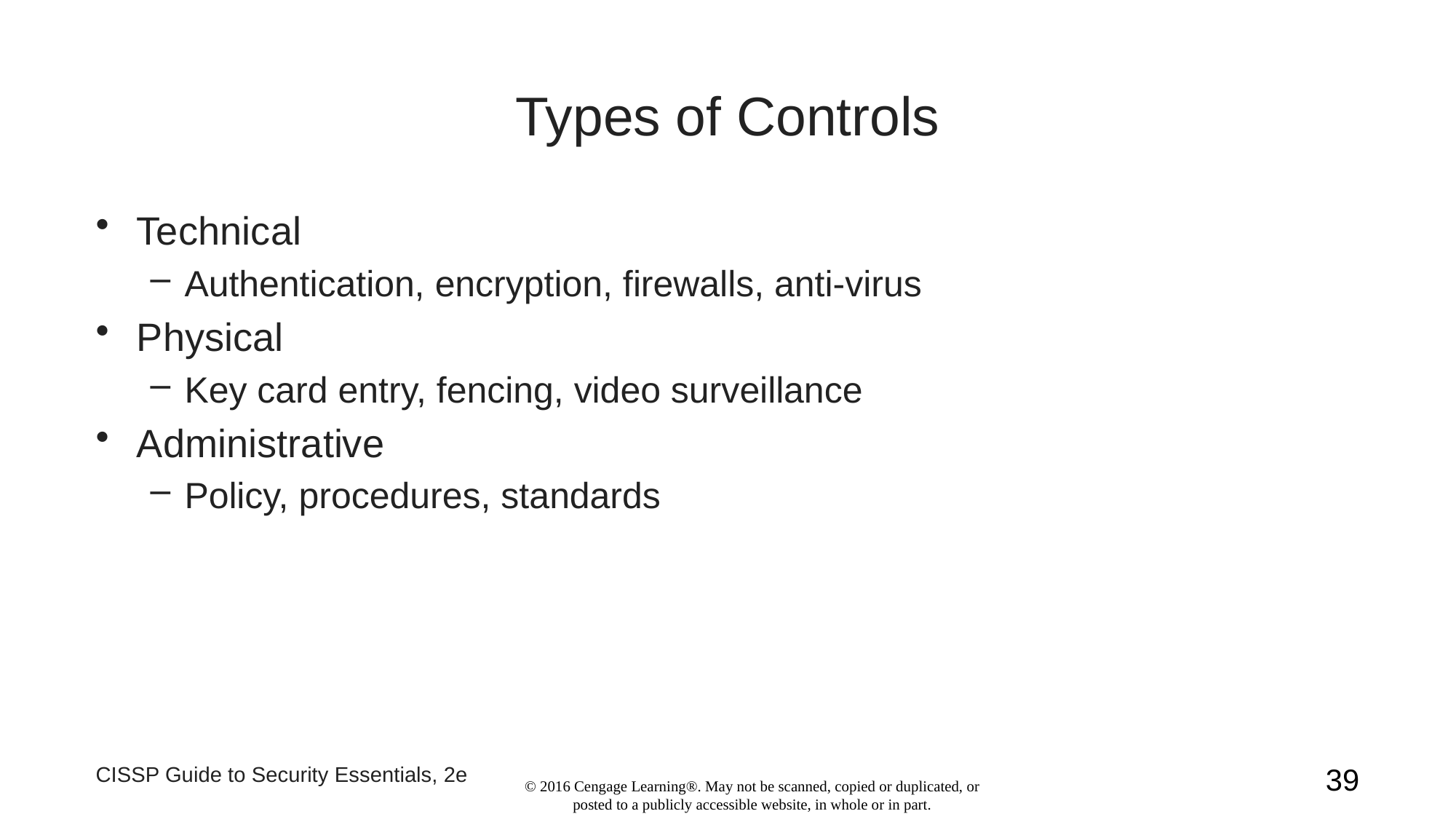

# Types of Controls
Technical
Authentication, encryption, firewalls, anti-virus
Physical
Key card entry, fencing, video surveillance
Administrative
Policy, procedures, standards
CISSP Guide to Security Essentials, 2e
39
© 2016 Cengage Learning®. May not be scanned, copied or duplicated, or posted to a publicly accessible website, in whole or in part.